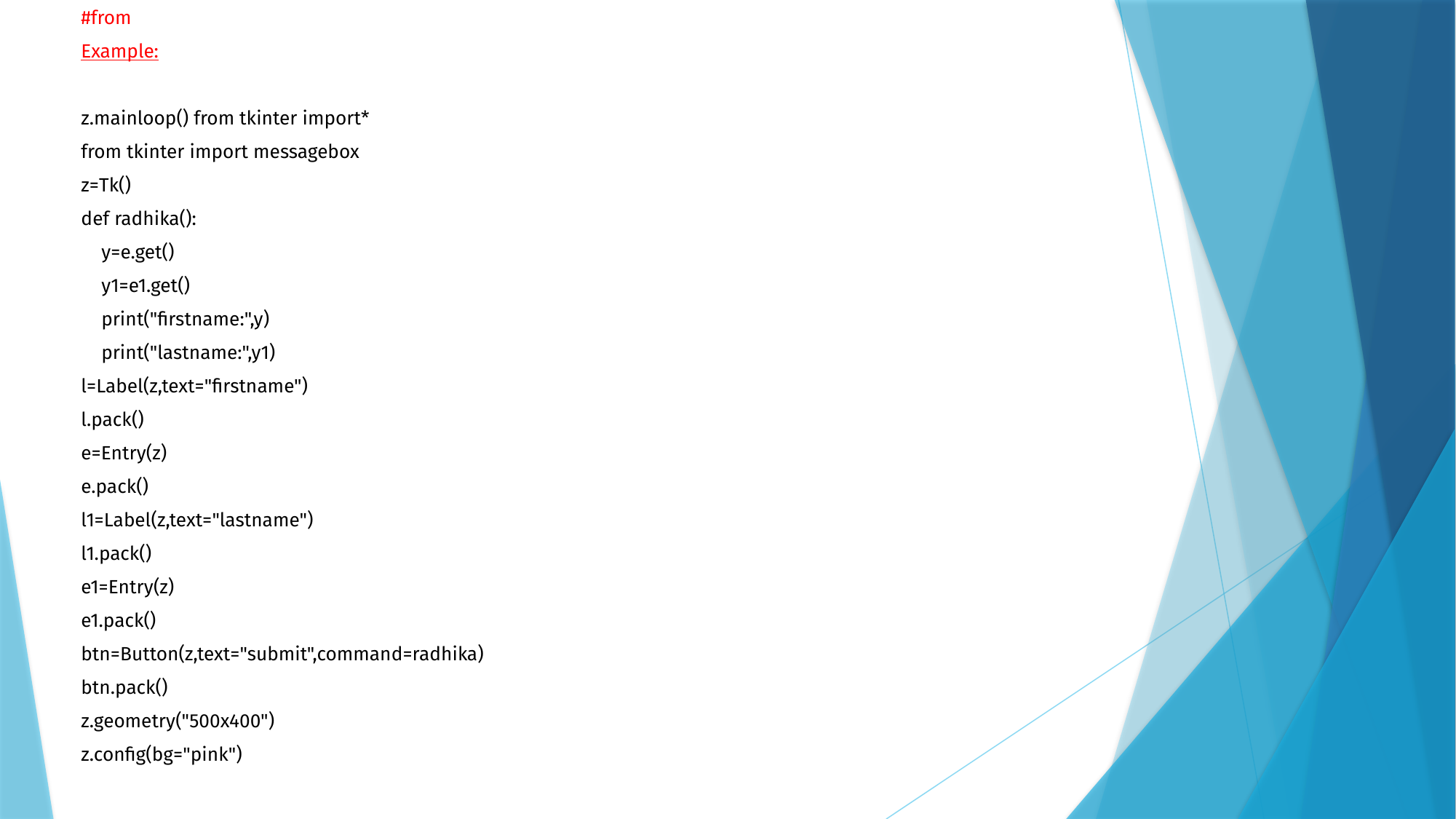

#from
Example:

z.mainloop() from tkinter import*
from tkinter import messagebox
z=Tk()
def radhika():
    y=e.get()
    y1=e1.get()
    print("firstname:",y)
    print("lastname:",y1)
l=Label(z,text="firstname")
l.pack()
e=Entry(z)
e.pack()
l1=Label(z,text="lastname")
l1.pack()
e1=Entry(z)
e1.pack()
btn=Button(z,text="submit",command=radhika)
btn.pack()
z.geometry("500x400")
z.config(bg="pink")